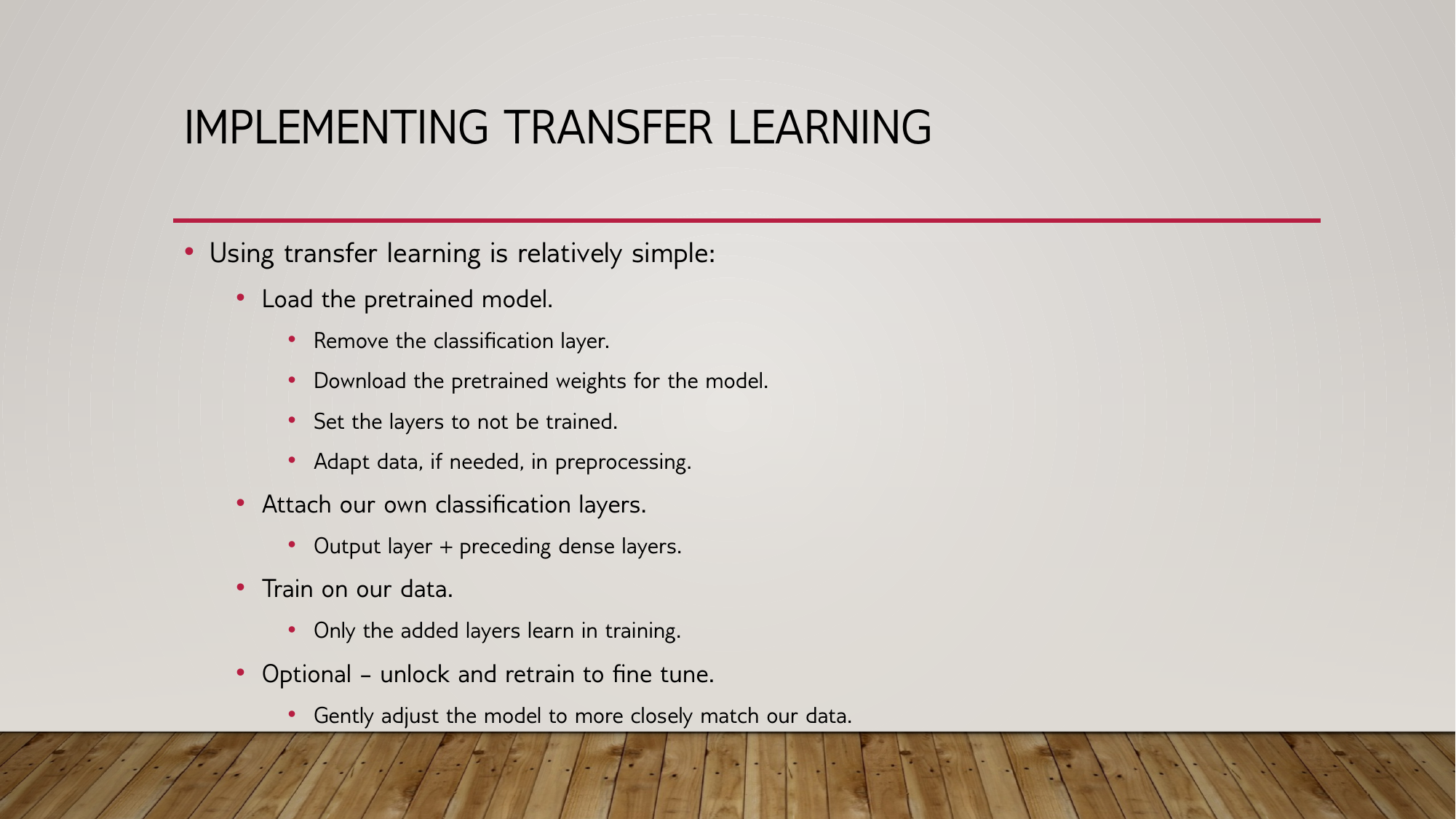

# Implementing Transfer Learning
Using transfer learning is relatively simple:
Load the pretrained model.
Remove the classification layer.
Download the pretrained weights for the model.
Set the layers to not be trained.
Adapt data, if needed, in preprocessing.
Attach our own classification layers.
Output layer + preceding dense layers.
Train on our data.
Only the added layers learn in training.
Optional – unlock and retrain to fine tune.
Gently adjust the model to more closely match our data.